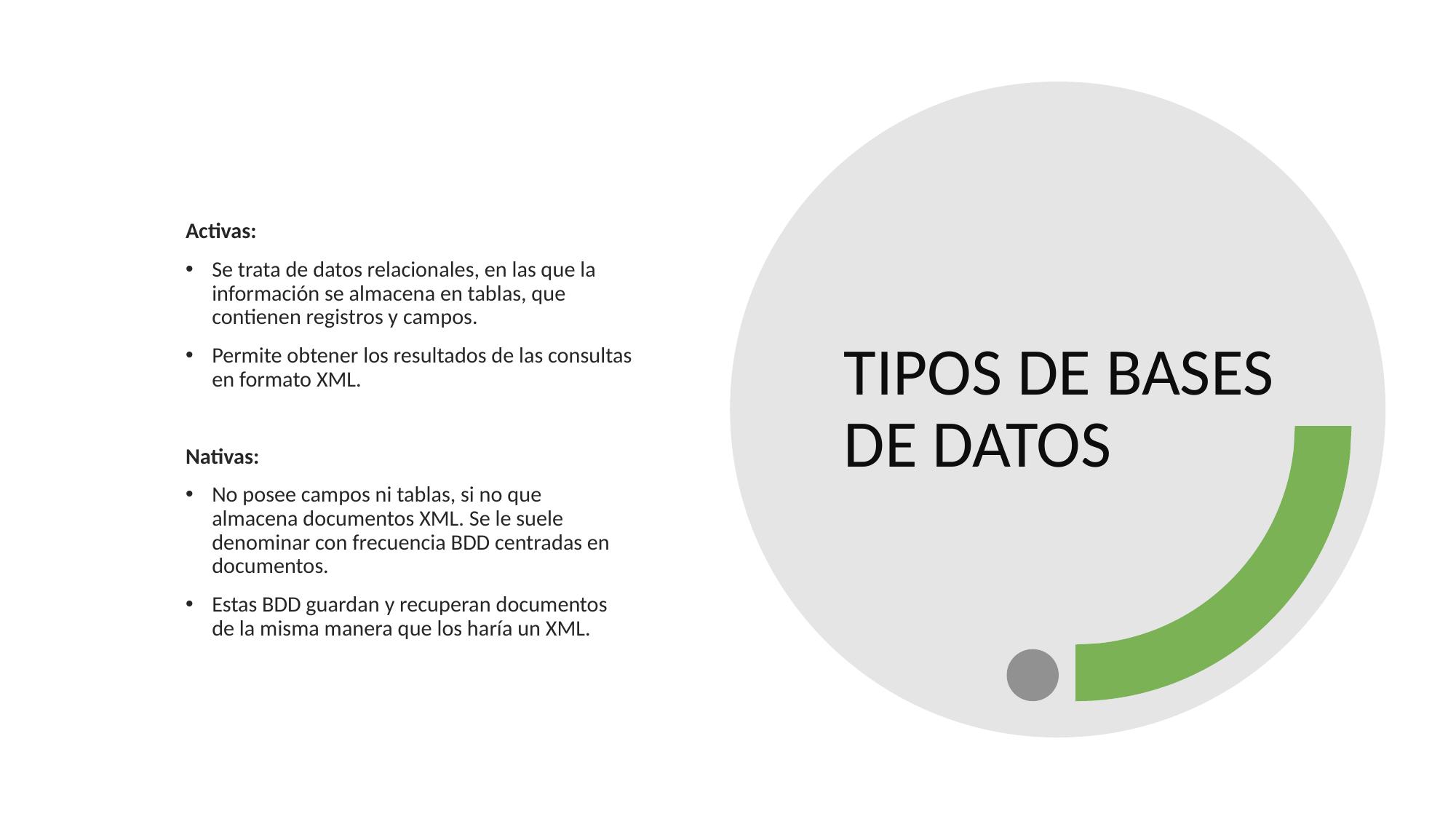

Activas:
Se trata de datos relacionales, en las que la información se almacena en tablas, que contienen registros y campos.
Permite obtener los resultados de las consultas en formato XML.

Nativas:
No posee campos ni tablas, si no que almacena documentos XML. Se le suele denominar con frecuencia BDD centradas en documentos.
Estas BDD guardan y recuperan documentos de la misma manera que los haría un XML.
# TIPOS DE BASES DE DATOS